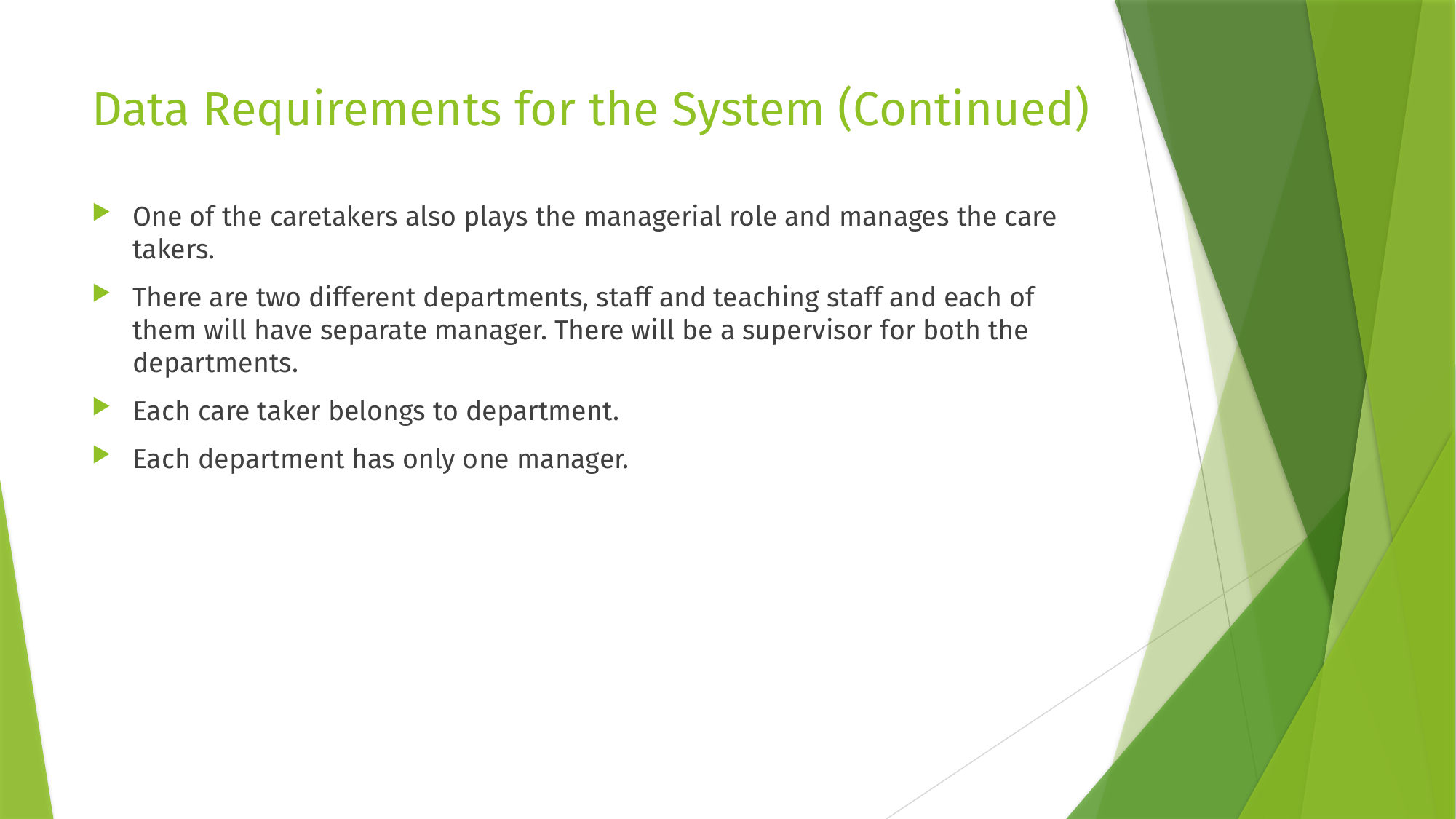

# Data Requirements for the System (Continued)
One of the caretakers also plays the managerial role and manages the care takers.
There are two different departments, staff and teaching staff and each of them will have separate manager. There will be a supervisor for both the departments.
Each care taker belongs to department.
Each department has only one manager.